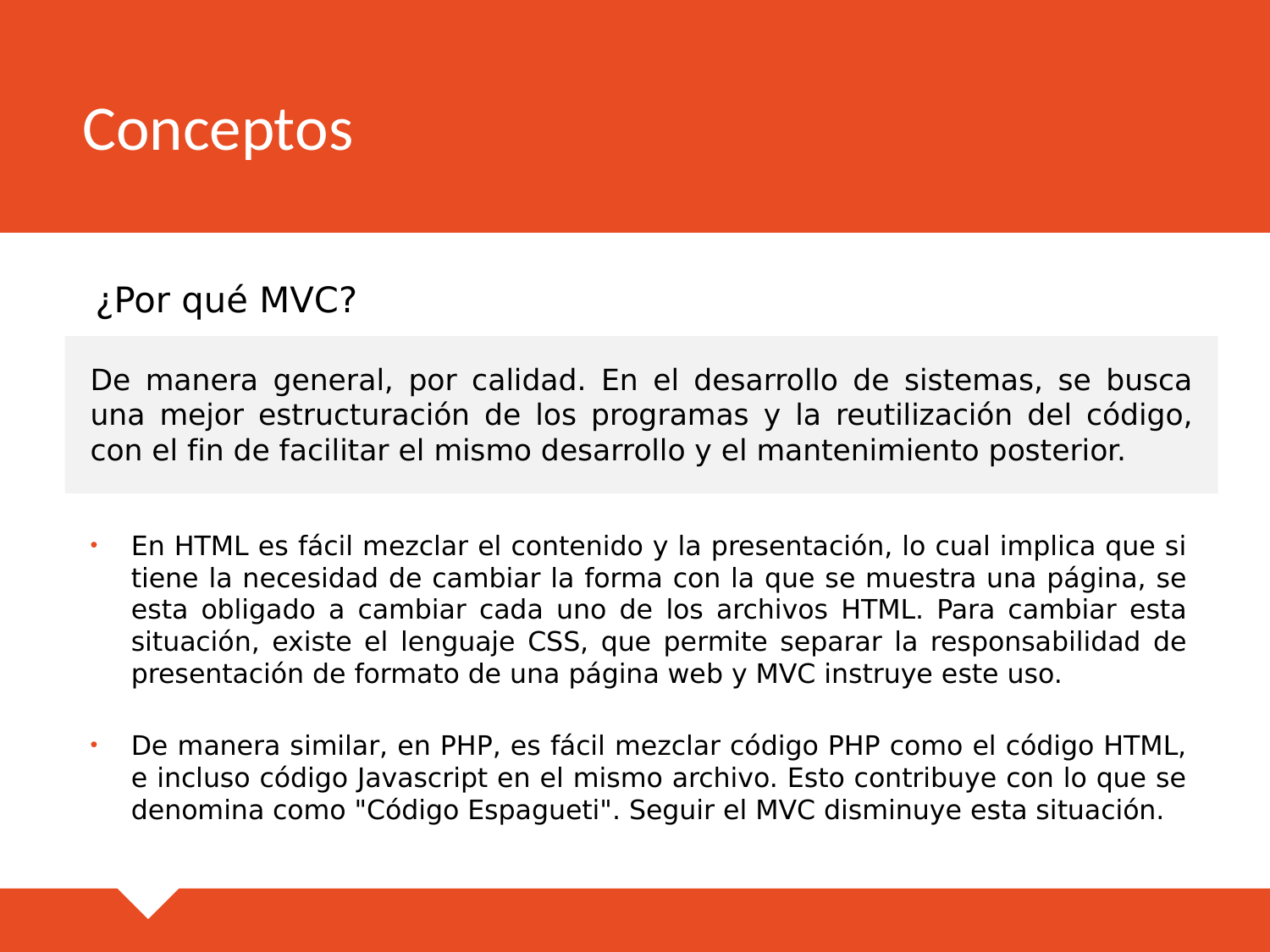

# Conceptos
¿Por qué MVC?
De manera general, por calidad. En el desarrollo de sistemas, se busca una mejor estructuración de los programas y la reutilización del código, con el fin de facilitar el mismo desarrollo y el mantenimiento posterior.

En HTML es fácil mezclar el contenido y la presentación, lo cual implica que si tiene la necesidad de cambiar la forma con la que se muestra una página, se esta obligado a cambiar cada uno de los archivos HTML. Para cambiar esta situación, existe el lenguaje CSS, que permite separar la responsabilidad de presentación de formato de una página web y MVC instruye este uso.

De manera similar, en PHP, es fácil mezclar código PHP como el código HTML, e incluso código Javascript en el mismo archivo. Esto contribuye con lo que se denomina como "Código Espagueti". Seguir el MVC disminuye esta situación.